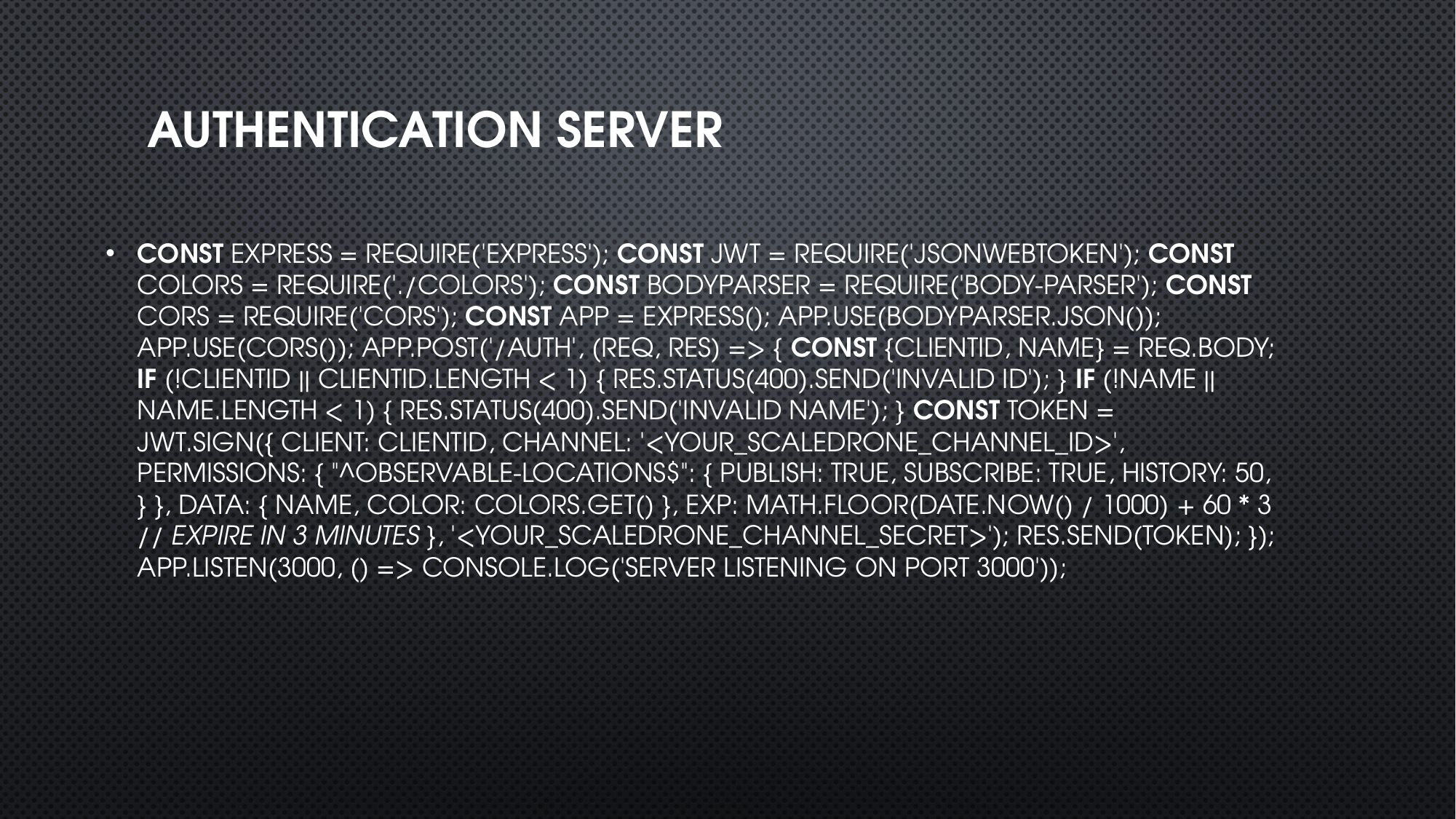

# Authentication Server
const express = require('express'); const jwt = require('jsonwebtoken'); const colors = require('./colors'); const bodyParser = require('body-parser'); const cors = require('cors'); const app = express(); app.use(bodyParser.json()); app.use(cors()); app.post('/auth', (req, res) => { const {clientId, name} = req.body; if (!clientId || clientId.length < 1) { res.status(400).send('Invalid ID'); } if (!name || name.length < 1) { res.status(400).send('Invalid name'); } const token = jwt.sign({ client: clientId, channel: '<YOUR_SCALEDRONE_CHANNEL_ID>', permissions: { "^observable-locations$": { publish: true, subscribe: true, history: 50, } }, data: { name, color: colors.get() }, exp: Math.floor(Date.now() / 1000) + 60 * 3 // expire in 3 minutes }, '<YOUR_SCALEDRONE_CHANNEL_SECRET>'); res.send(token); }); app.listen(3000, () => console.log('Server listening on port 3000'));